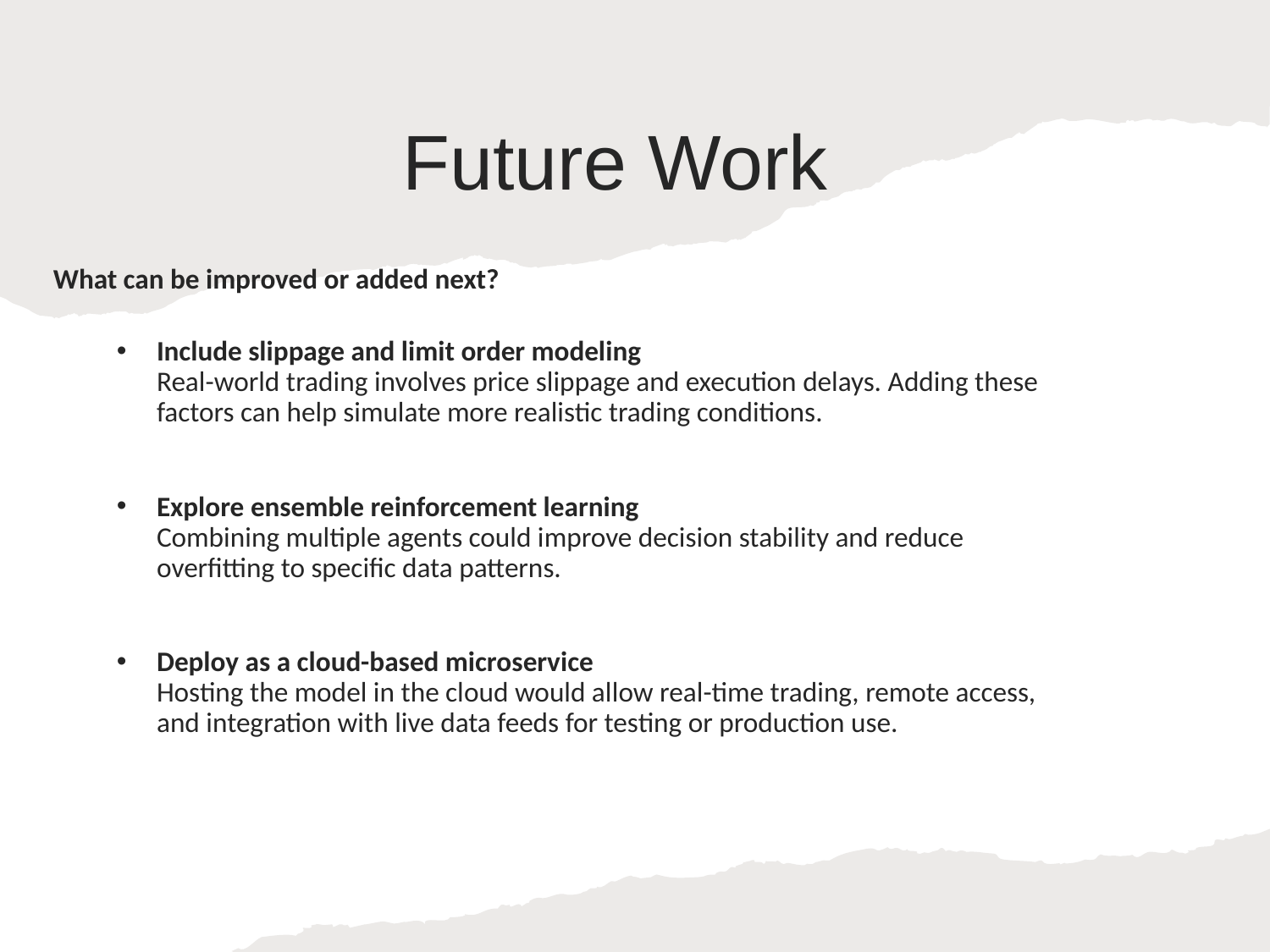

# Future Work
What can be improved or added next?

Include slippage and limit order modeling
Real-world trading involves price slippage and execution delays. Adding these factors can help simulate more realistic trading conditions.

Explore ensemble reinforcement learning
Combining multiple agents could improve decision stability and reduce overfitting to specific data patterns.

Deploy as a cloud-based microservice
Hosting the model in the cloud would allow real-time trading, remote access, and integration with live data feeds for testing or production use.